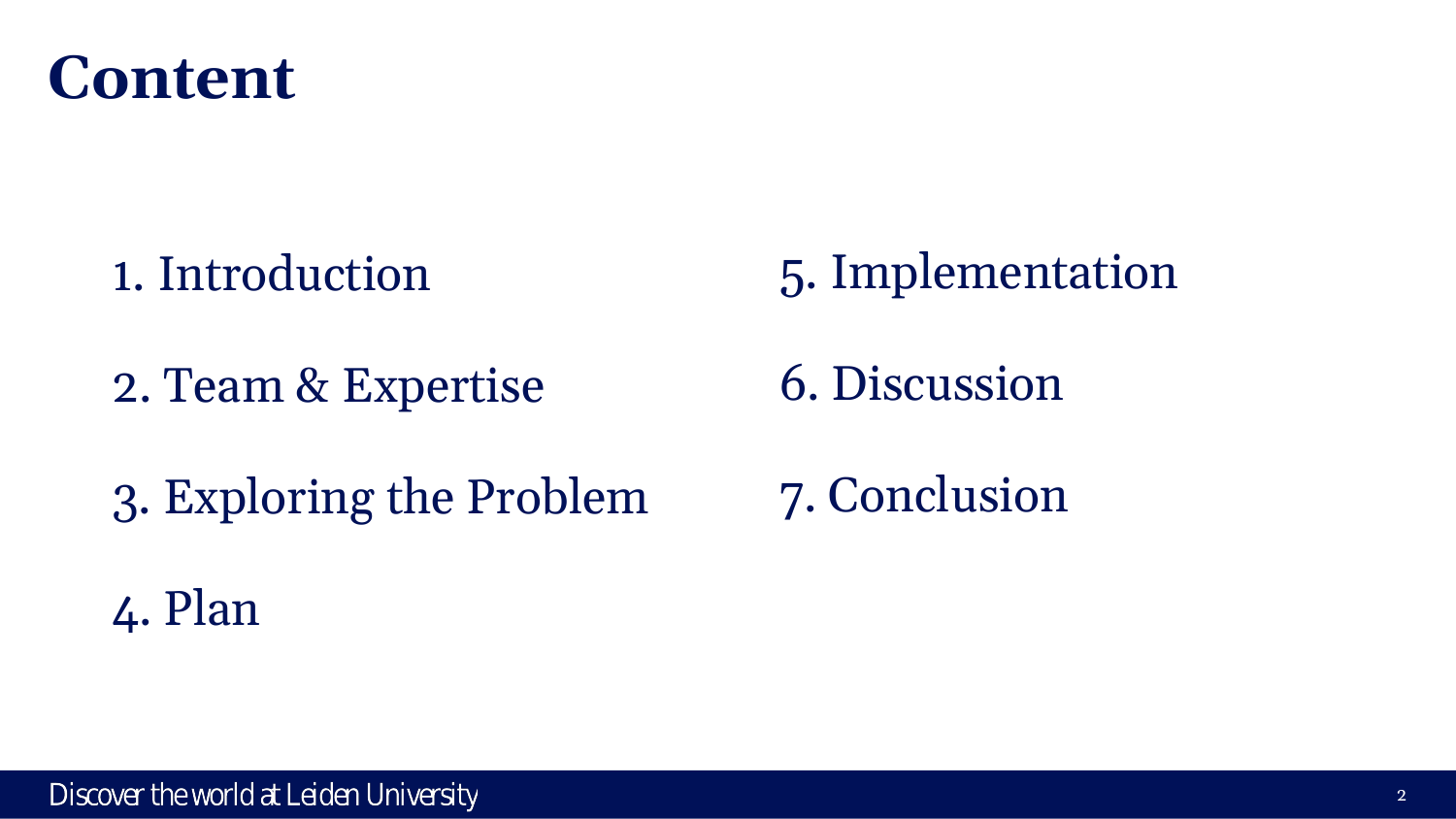

# Content
5. Implementation
6. Discussion
7. Conclusion

1. Introduction
2. Team & Expertise
3. Exploring the Problem
4. Plan
2